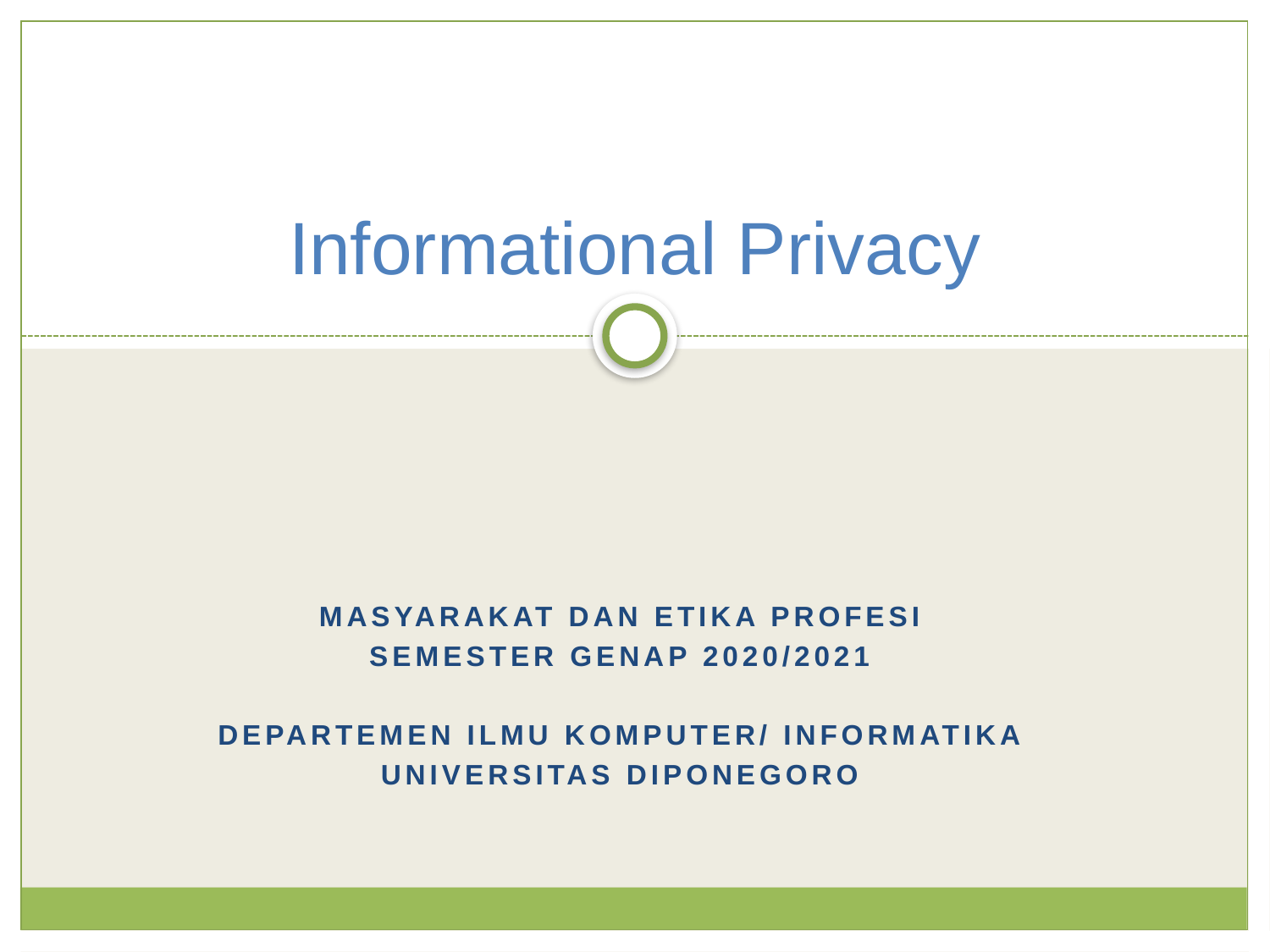

Informational Privacy
Masyarakat dan ETIKA profesi
Semester genap 2020/2021

Departemen ilmu komputer/ informatika
Universitas diponegoro